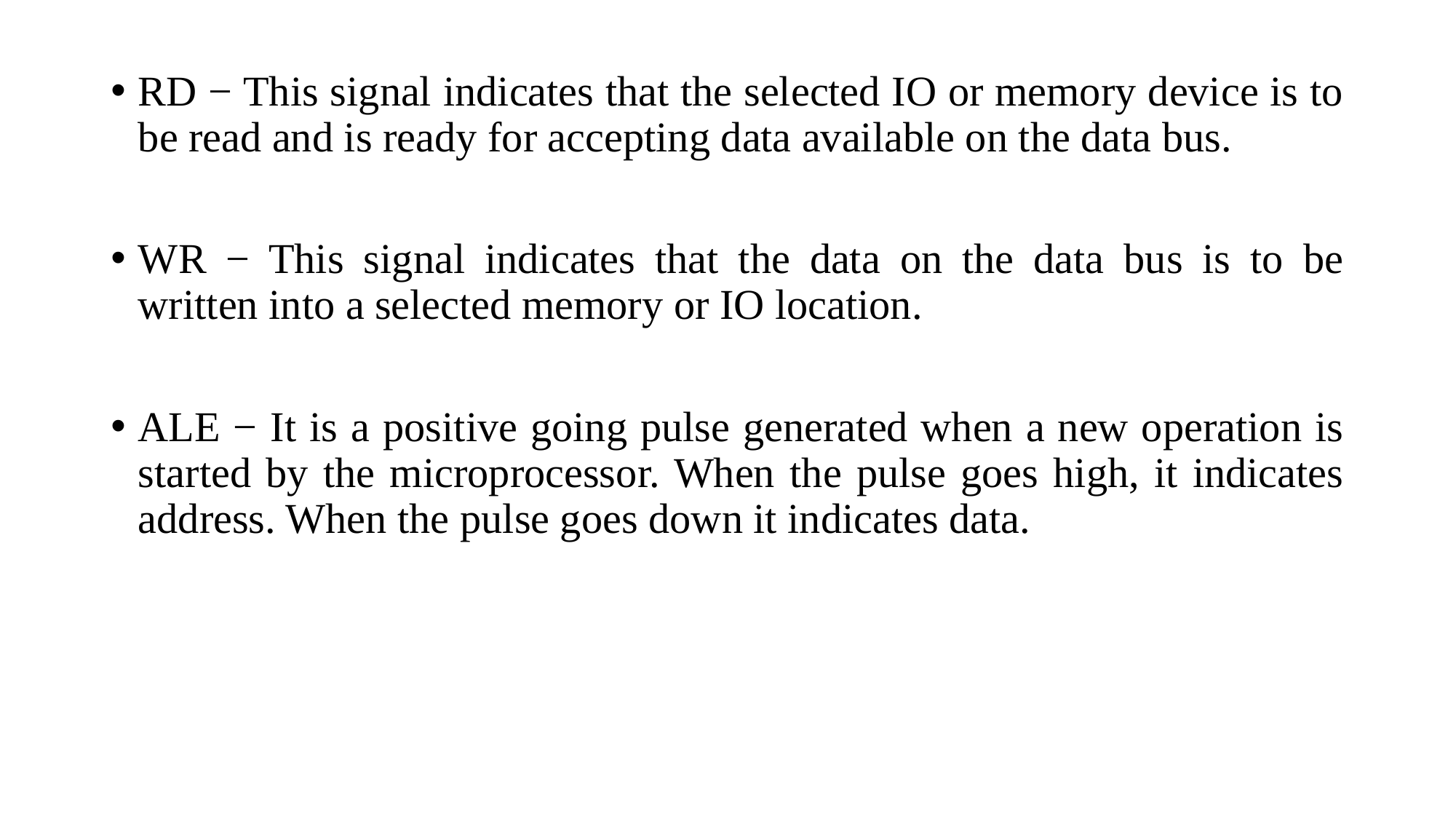

RD − This signal indicates that the selected IO or memory device is to be read and is ready for accepting data available on the data bus.

WR − This signal indicates that the data on the data bus is to be written into a selected memory or IO location.

ALE − It is a positive going pulse generated when a new operation is started by the microprocessor. When the pulse goes high, it indicates address. When the pulse goes down it indicates data.